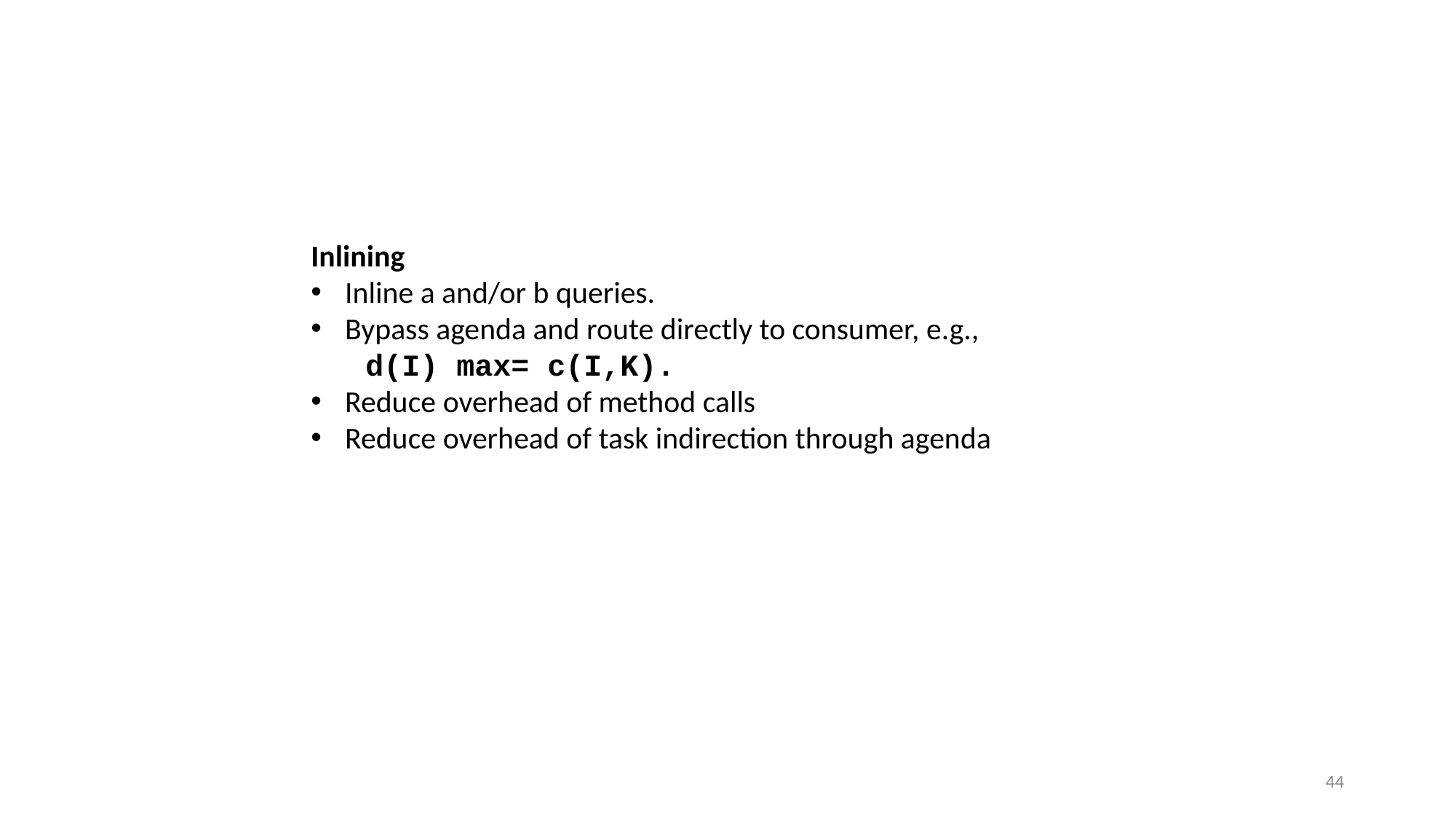

Don’t do c(I,4) until a(I,J) and b(J,4) are ready! Maybe even wait until all of b is ready.
Inlining
Inline a and/or b queries.
Bypass agenda and route directly to consumer, e.g.,
d(I) max= c(I,K).
Reduce overhead of method calls
Reduce overhead of task indirection through agenda

44